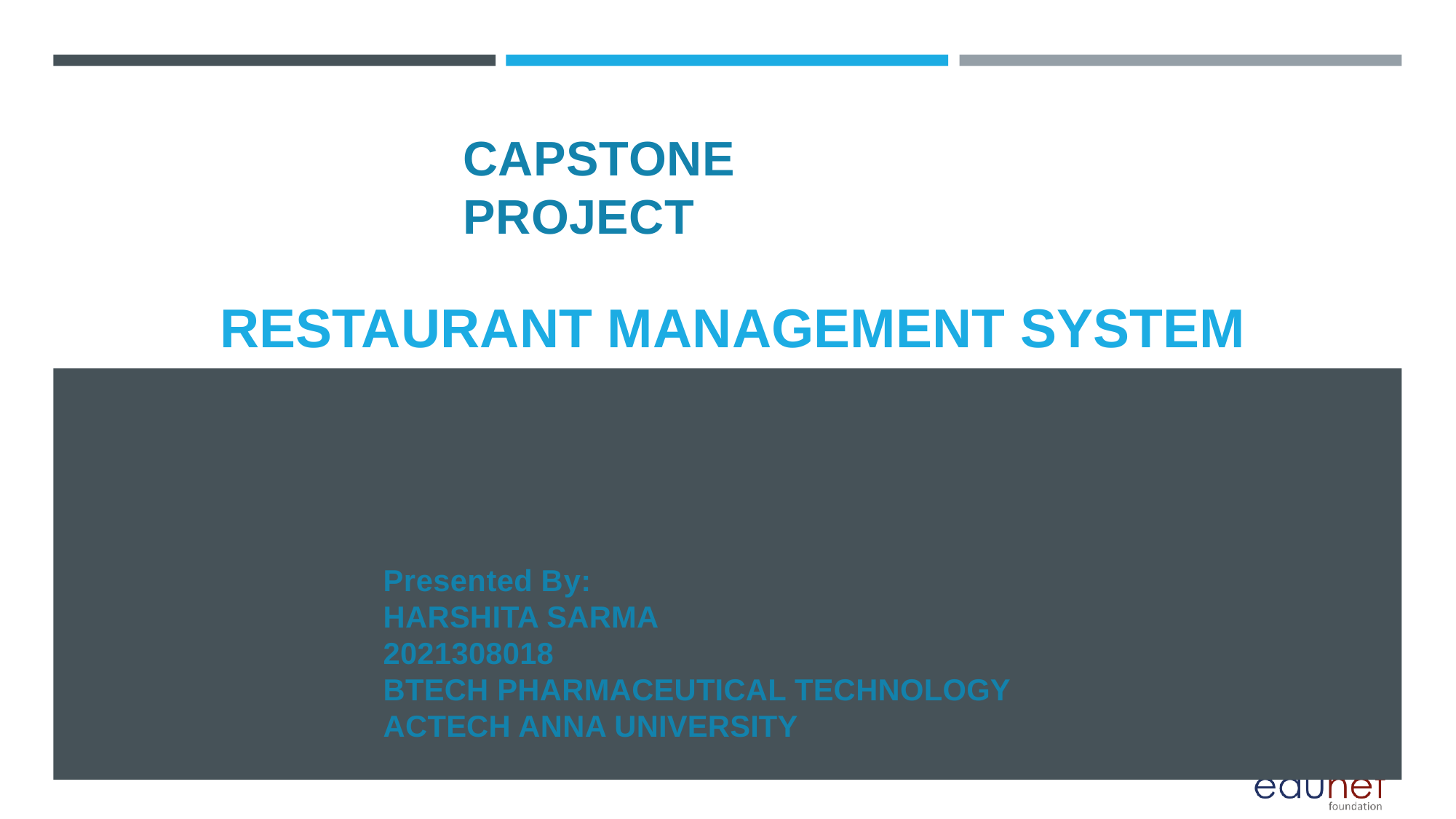

# CAPSTONE PROJECT
RESTAURANT MANAGEMENT SYSTEM

Presented By:
HARSHITA SARMA
2021308018
BTECH PHARMACEUTICAL TECHNOLOGY
ACTECH ANNA UNIVERSITY